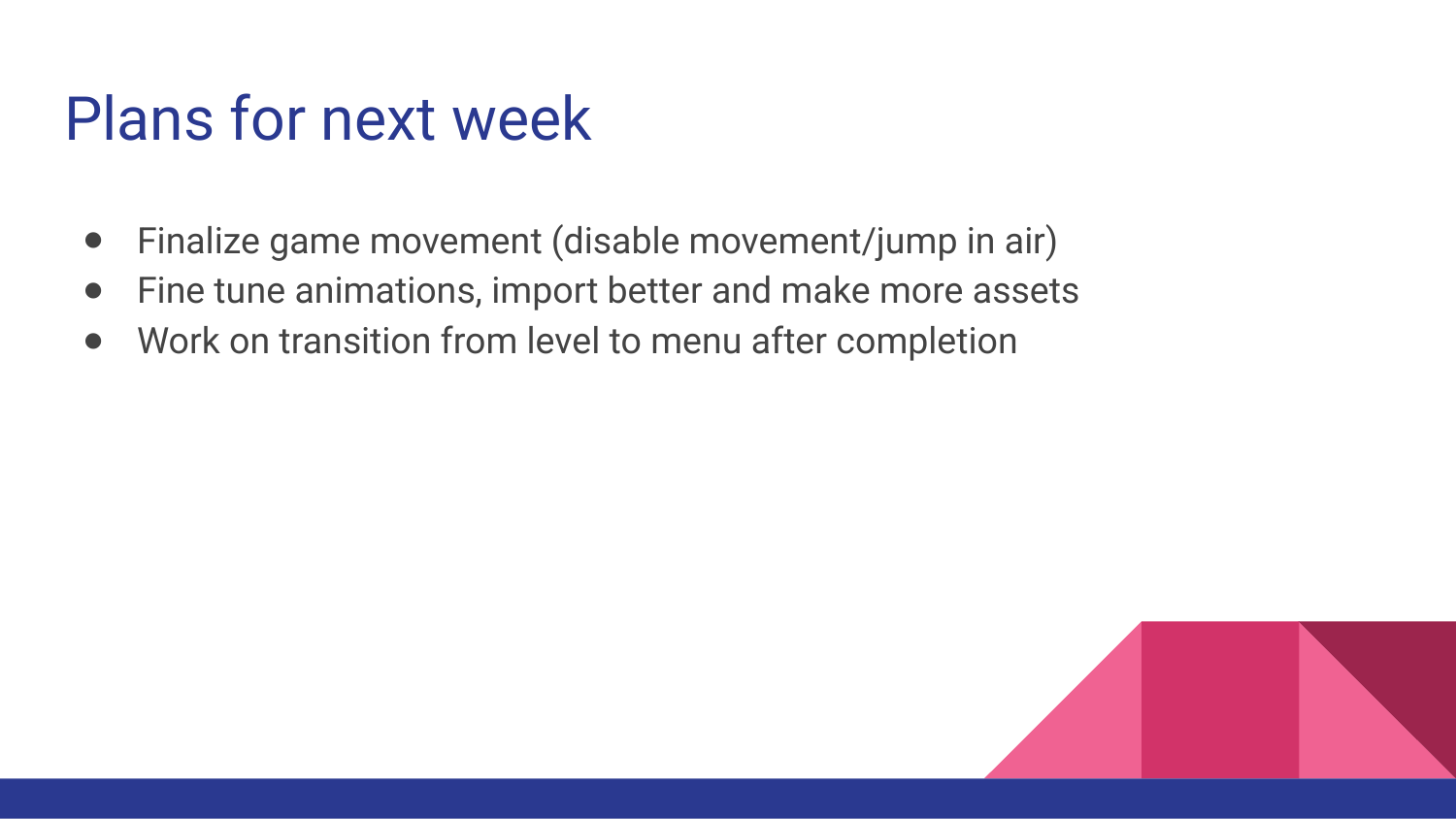

# Plans for next week

Finalize game movement (disable movement/jump in air)
Fine tune animations, import better and make more assets
Work on transition from level to menu after completion